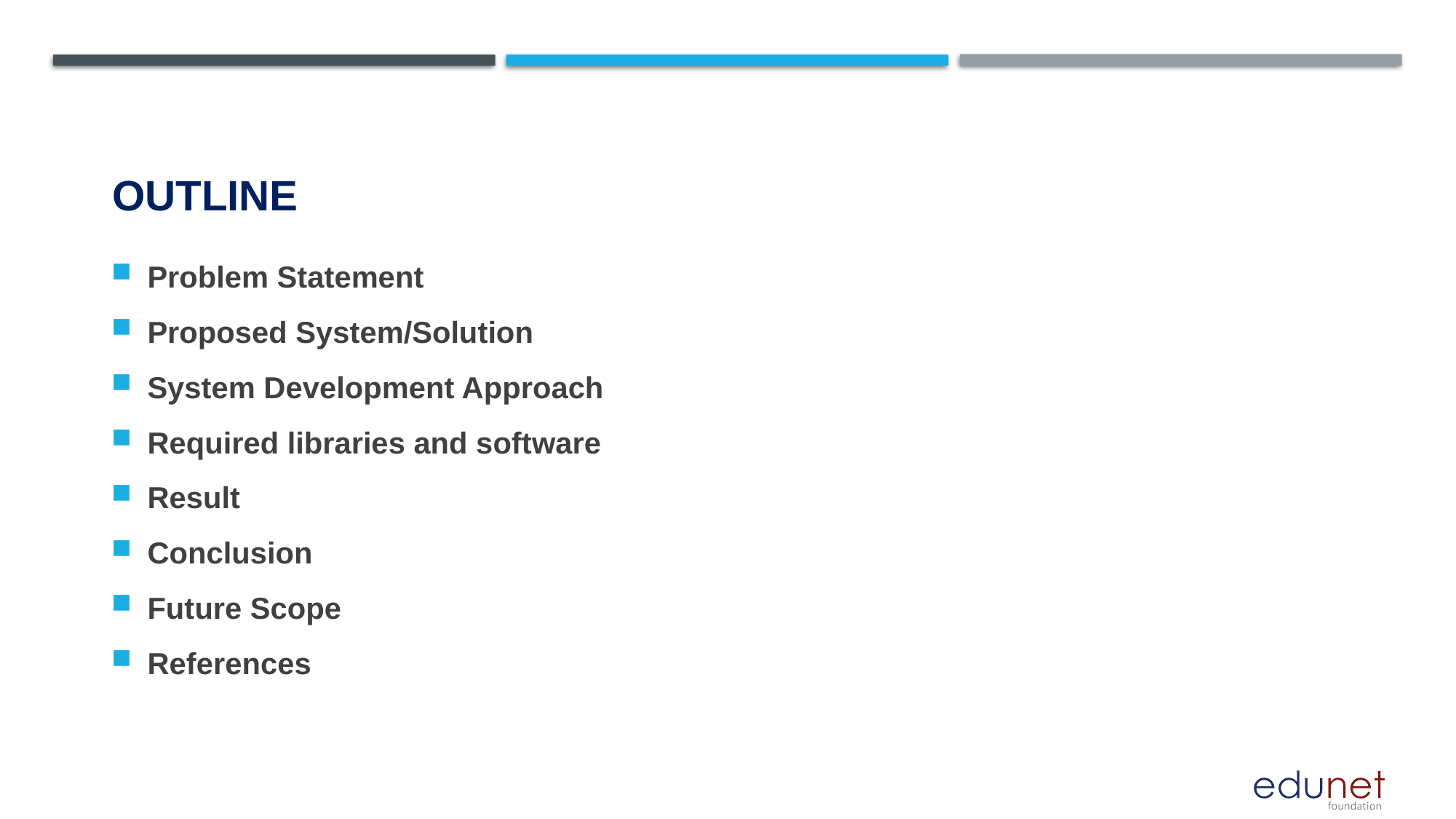

# OUTLINE

Problem Statement
Proposed System/Solution
System Development Approach
Required libraries and software
Result
Conclusion
Future Scope
References